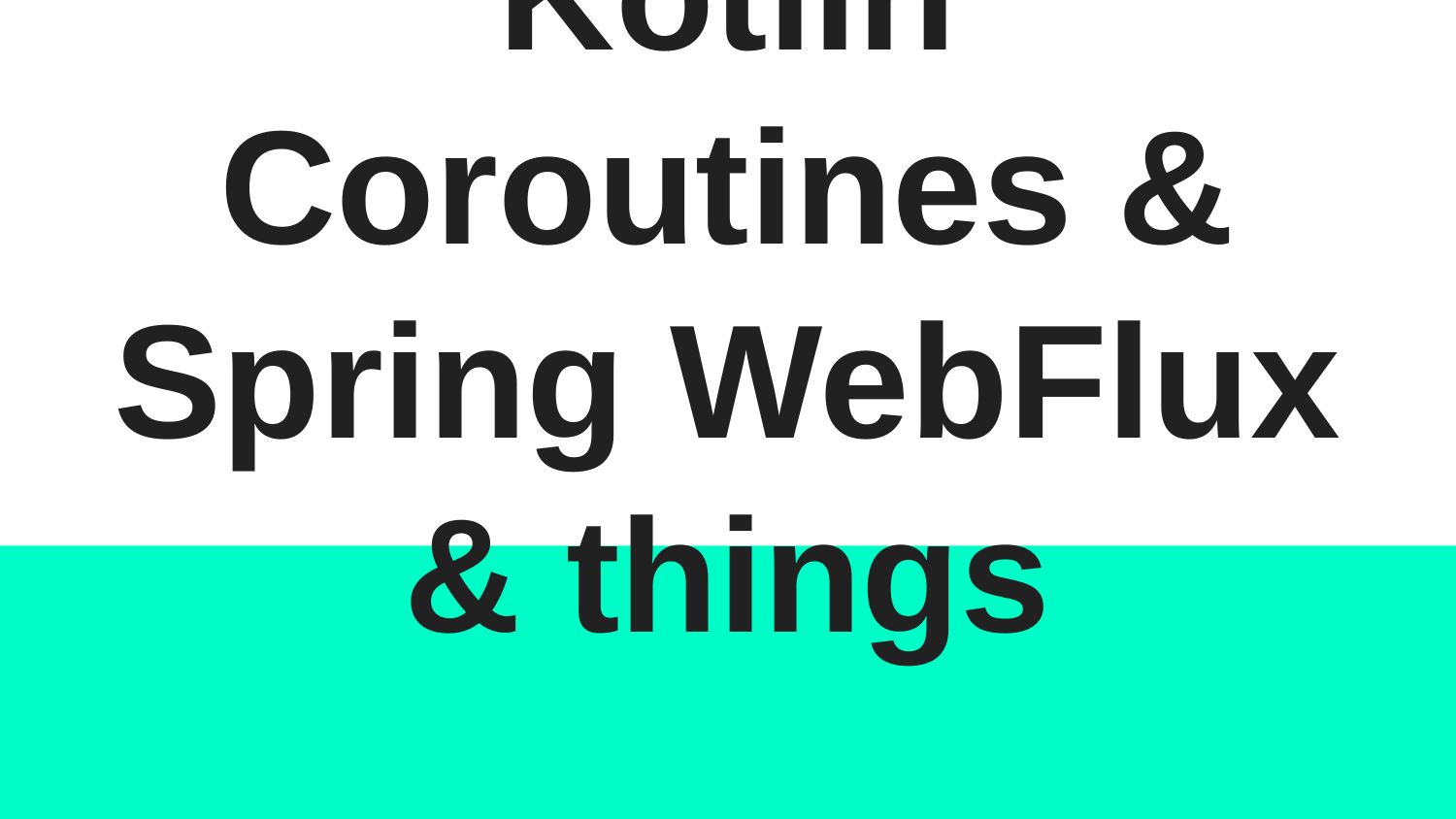

# Kotlin Coroutines & Spring WebFlux & things